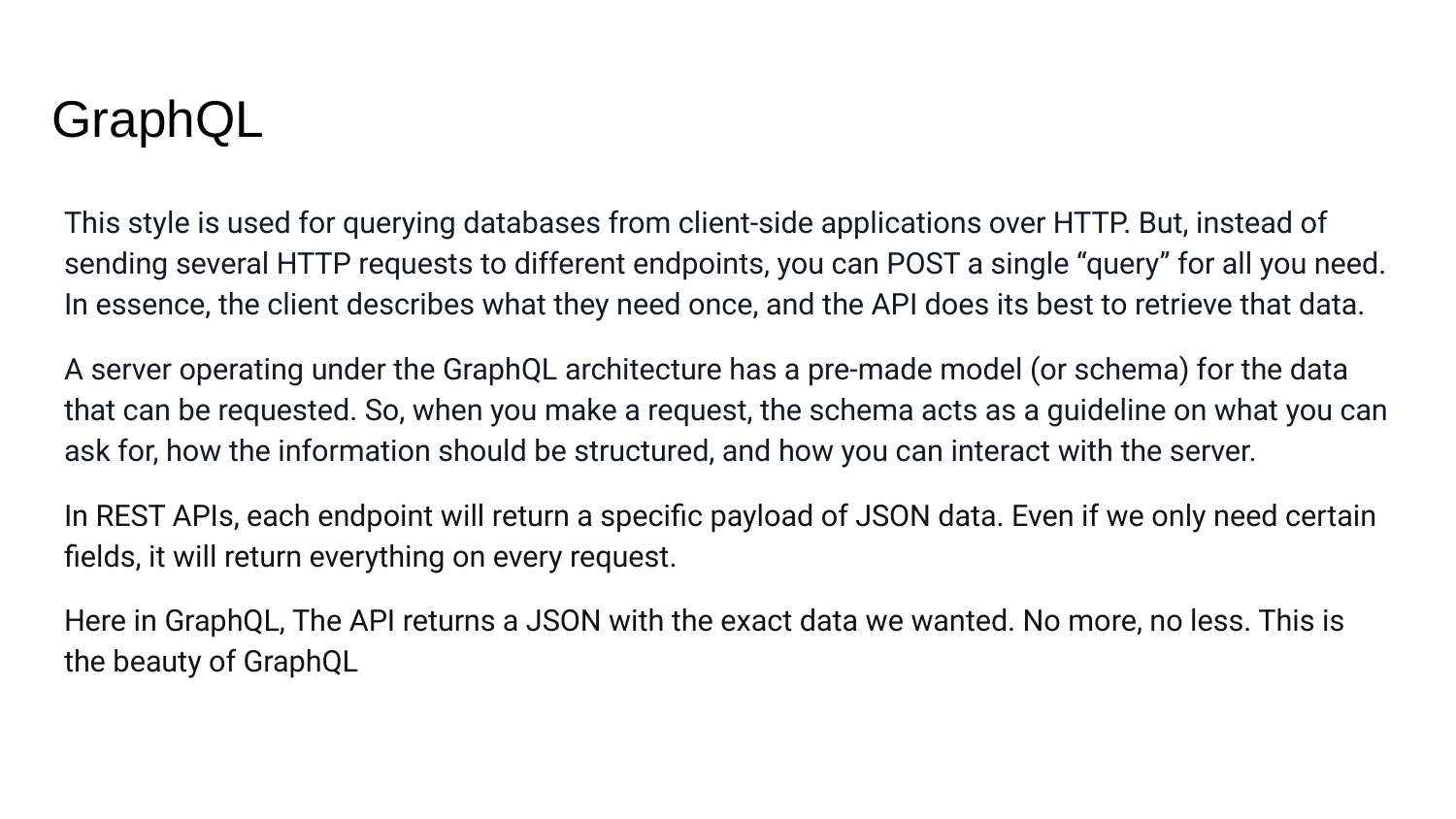

# GraphQL
This style is used for querying databases from client-side applications over HTTP. But, instead of sending several HTTP requests to different endpoints, you can POST a single “query” for all you need. In essence, the client describes what they need once, and the API does its best to retrieve that data.
A server operating under the GraphQL architecture has a pre-made model (or schema) for the data that can be requested. So, when you make a request, the schema acts as a guideline on what you can ask for, how the information should be structured, and how you can interact with the server.
In REST APIs, each endpoint will return a specific payload of JSON data. Even if we only need certain fields, it will return everything on every request.
Here in GraphQL, The API returns a JSON with the exact data we wanted. No more, no less. This is the beauty of GraphQL